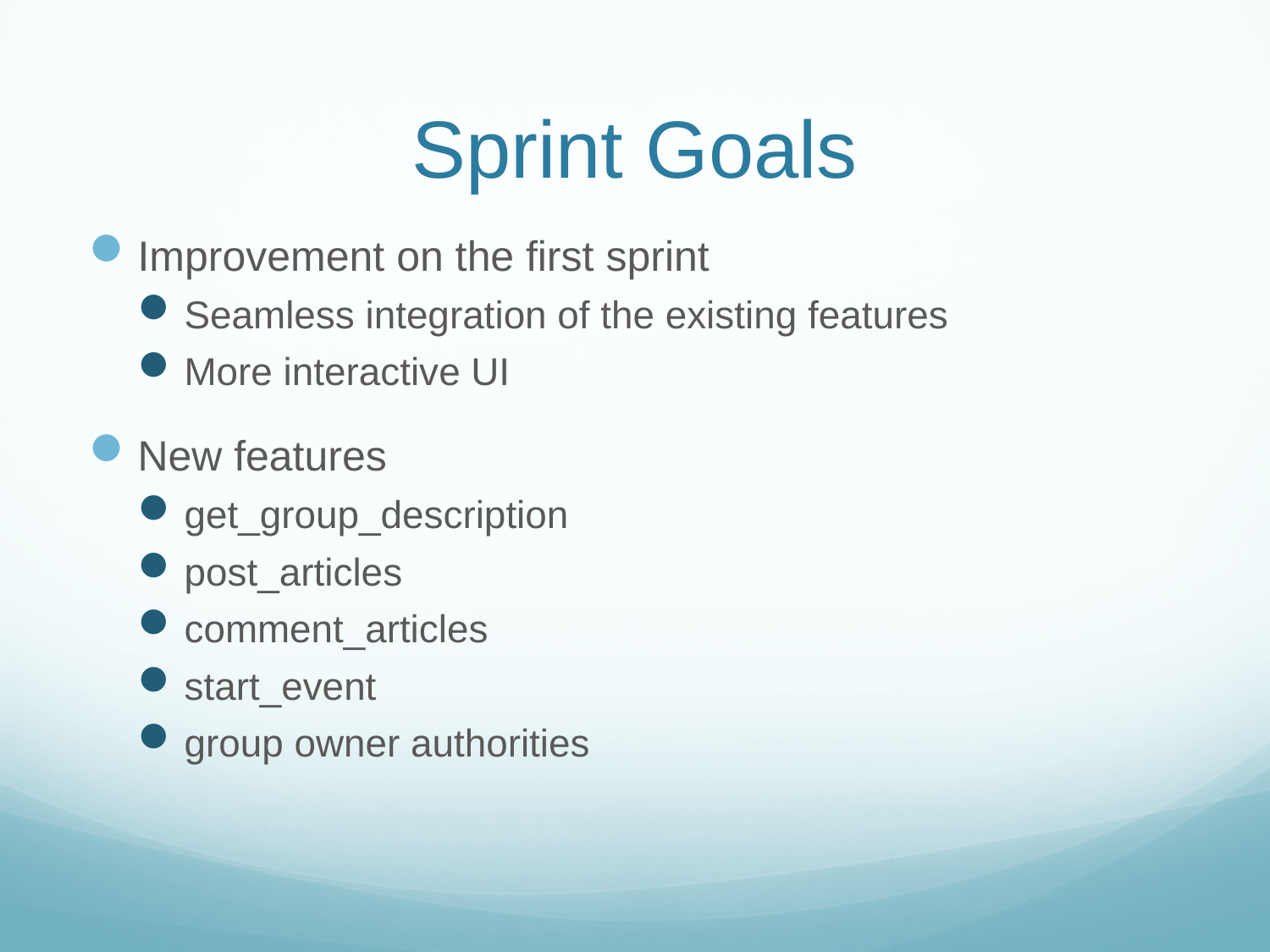

# Sprint Goals
Improvement on the first sprint
Seamless integration of the existing features
More interactive UI
New features
get_group_description
post_articles
comment_articles
start_event
group owner authorities